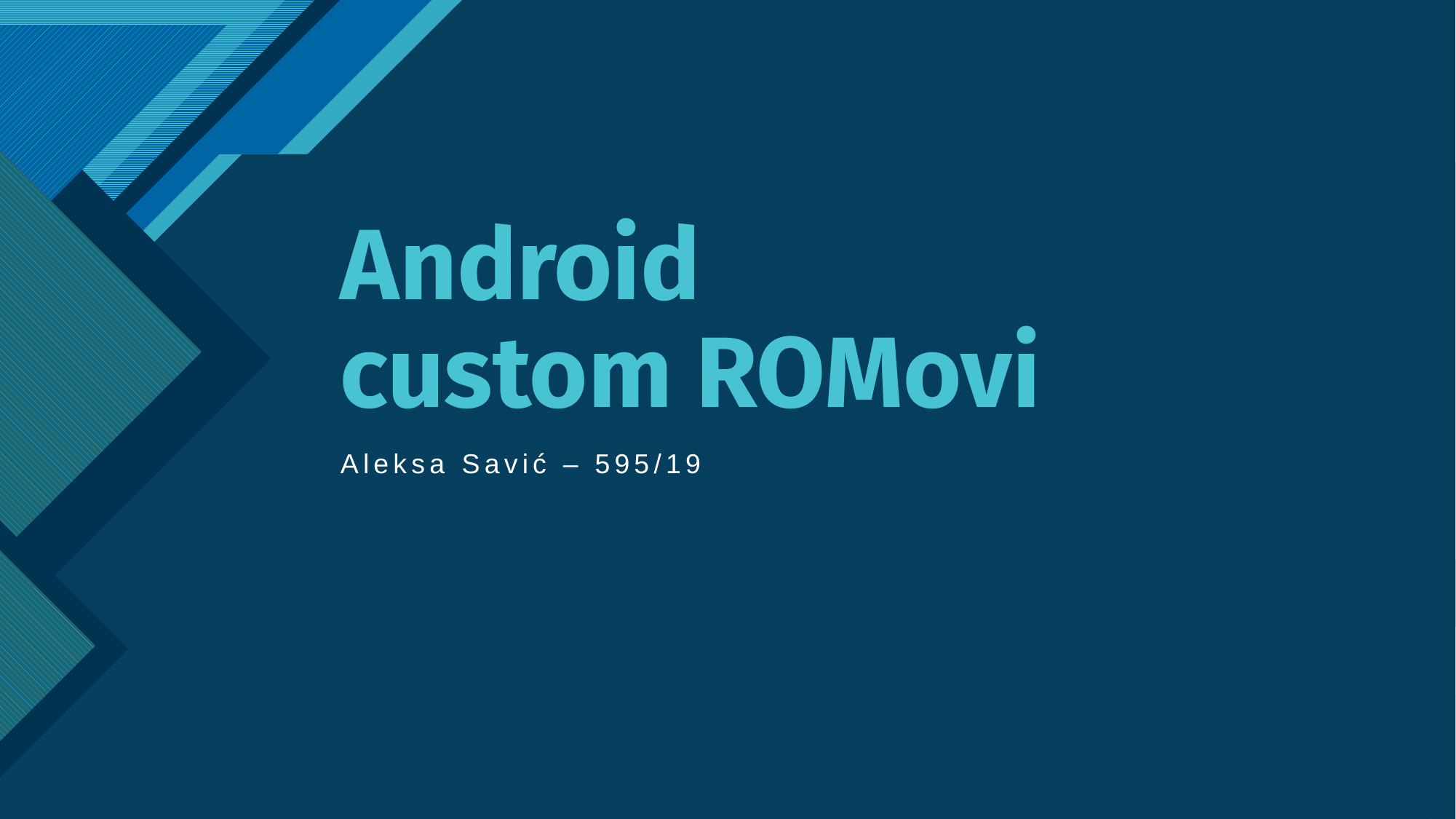

# Android custom ROMovi
Aleksa Savić – 595/19